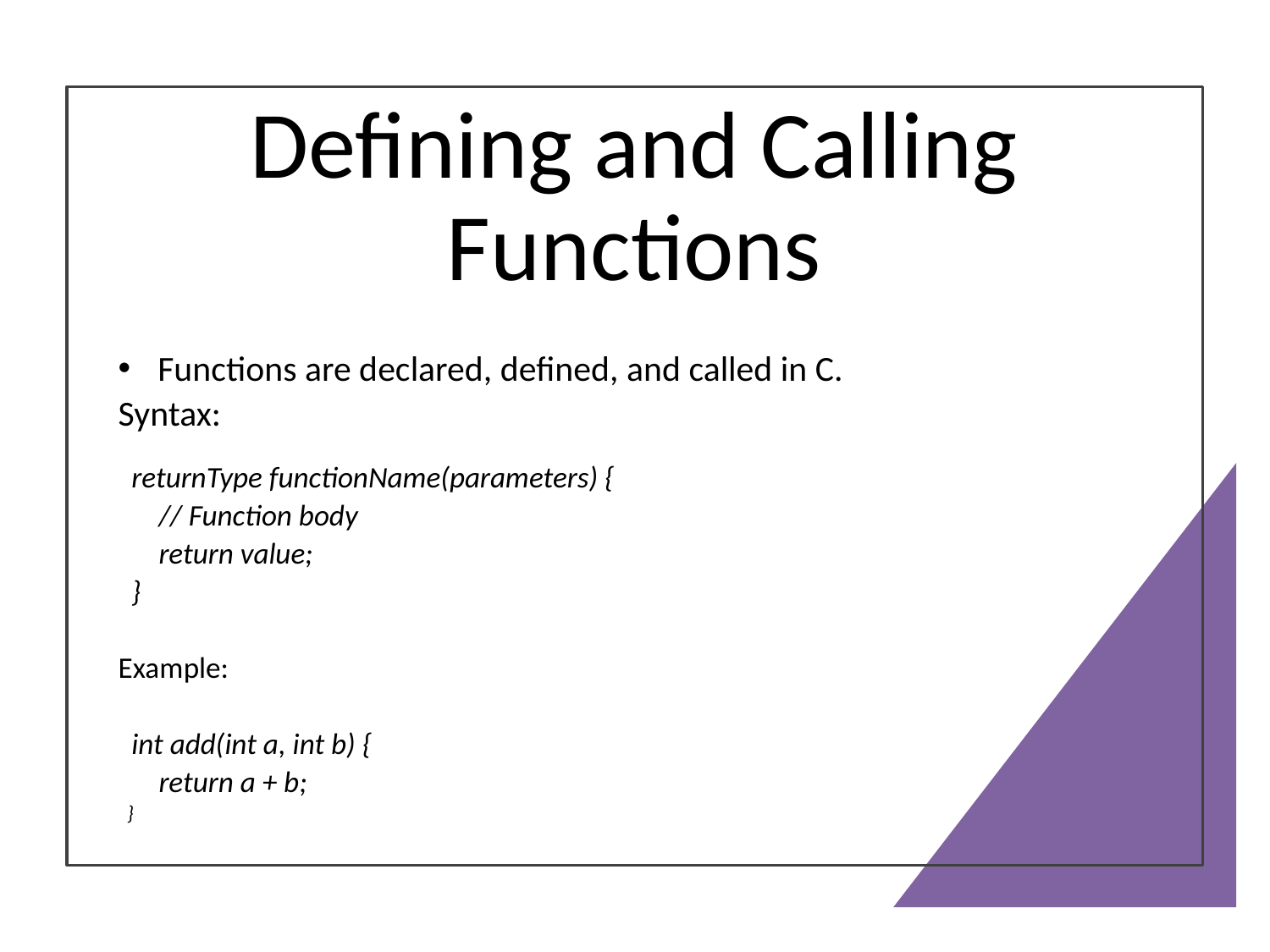

# Defining and Calling Functions

Functions are declared, defined, and called in C.
Syntax:

  returnType functionName(parameters) {
      // Function body
      return value;
  }

Example:

  int add(int a, int b) {
      return a + b;
  }